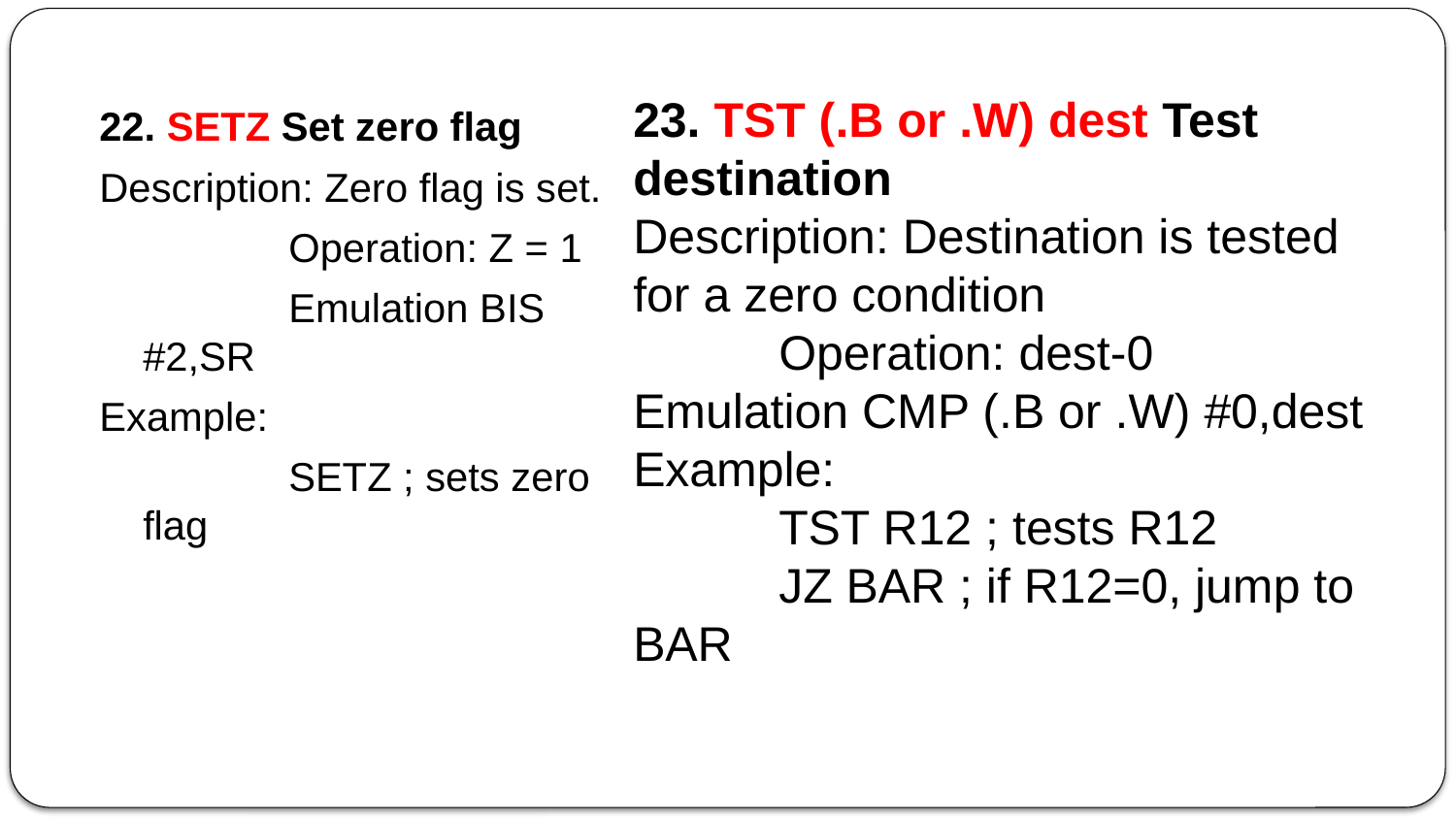

23. TST (.B or .W) dest Test destination
Description: Destination is tested for a zero condition
	Operation: dest-0
Emulation CMP (.B or .W) #0,dest
Example:
	TST R12 ; tests R12
	JZ BAR ; if R12=0, jump to BAR
22. SETZ Set zero flag
Description: Zero flag is set.
		Operation: Z = 1
		Emulation BIS #2,SR
Example:
		SETZ ; sets zero flag